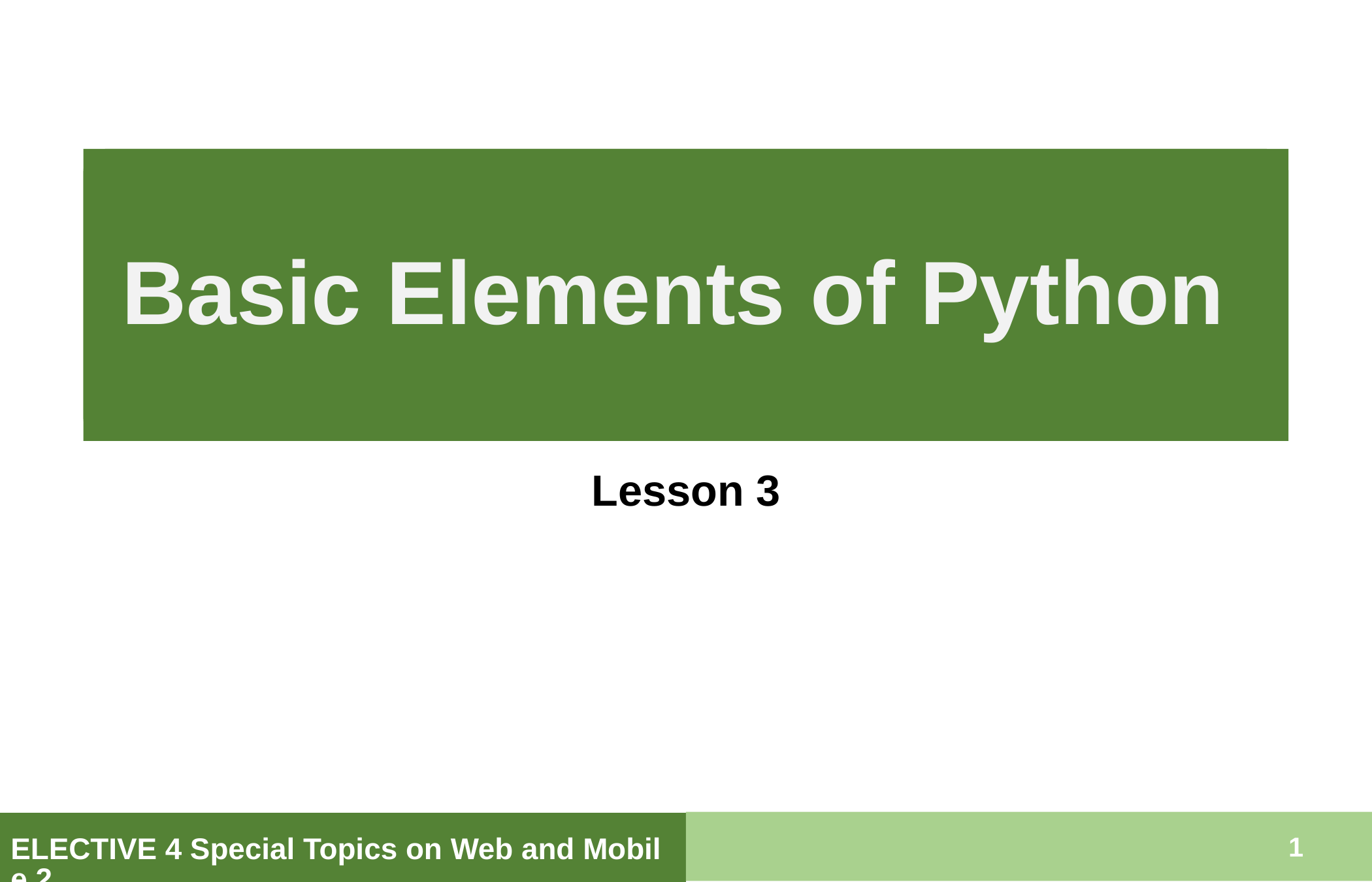

# Basic Elements of Python
Lesson 3
ELECTIVE 4 Special Topics on Web and Mobile 2
1